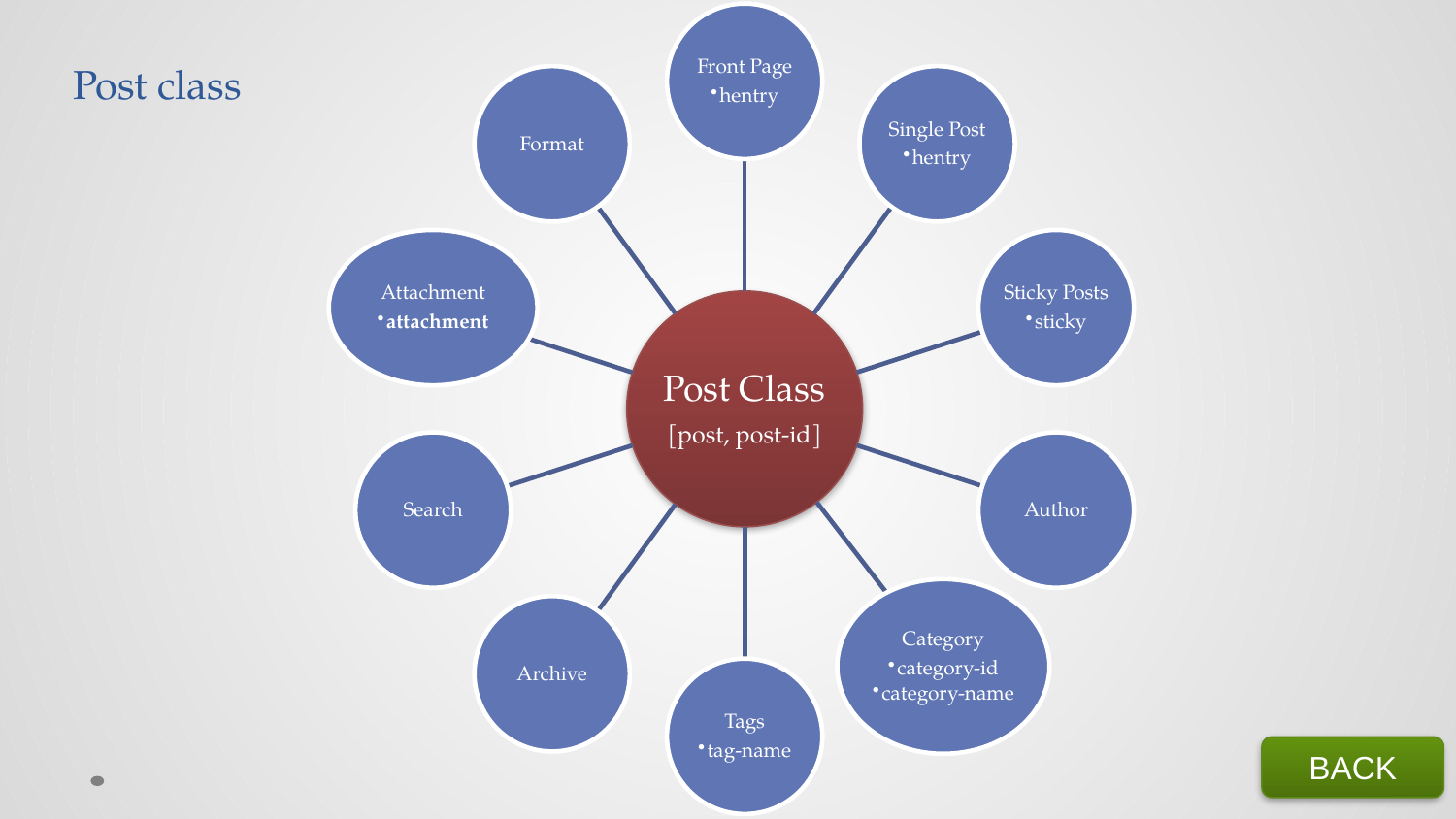

Post Class
[post, post-id]

Front Page
hentry

Single Post
hentry

Sticky Posts
sticky

Author

Category
category-id
category-name

Tags
tag-name

Archive

Search

Attachment
attachment

Format
# Post class
BACK